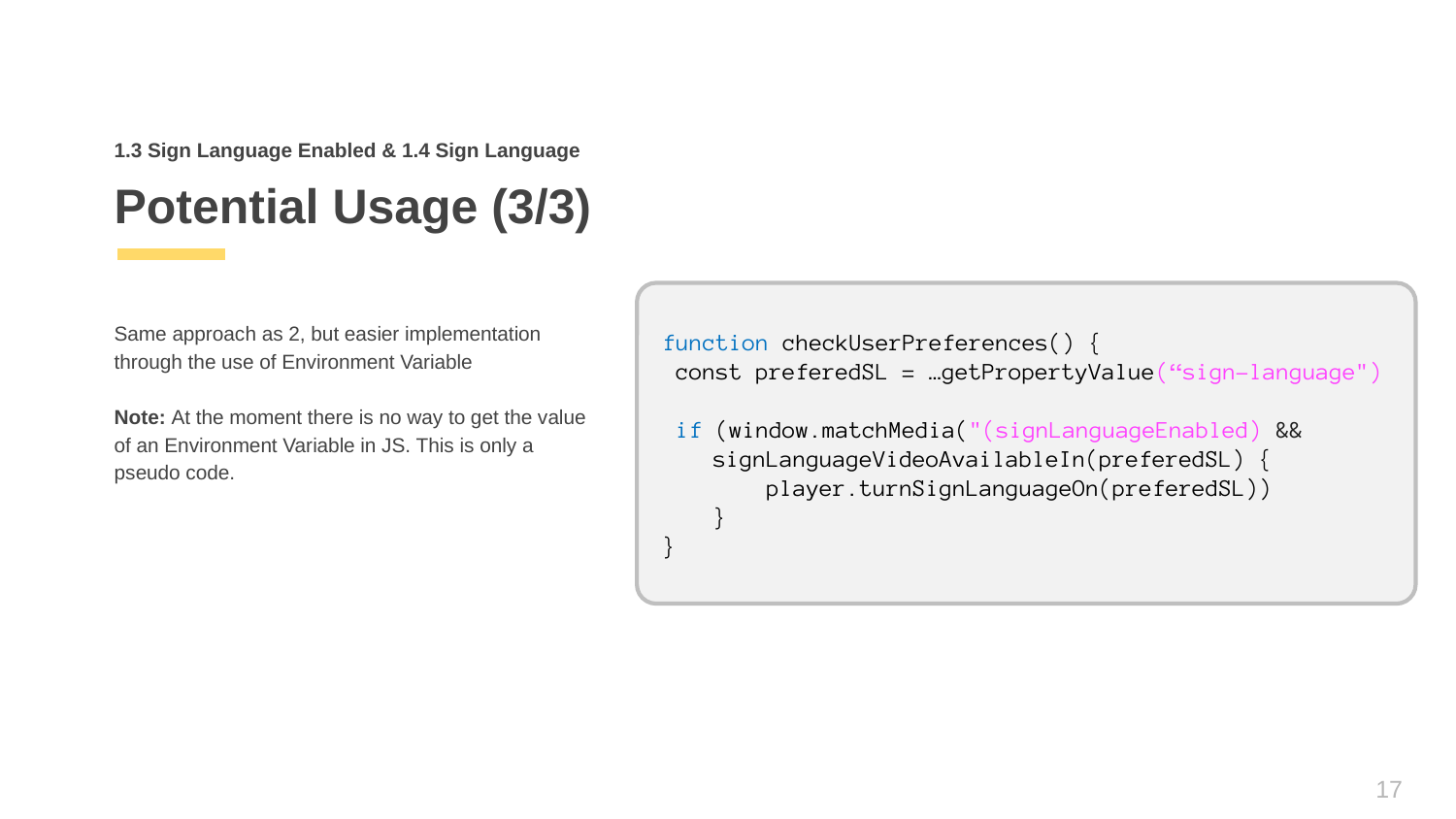

1.3 Sign Language Enabled & 1.4 Sign Language
# Potential Usage (3/3)

Same approach as 2, but easier implementation through the use of Environment Variable

Note: At the moment there is no way to get the value of an Environment Variable in JS. This is only a pseudo code.

function checkUserPreferences() {
 const preferedSL = …getPropertyValue(“sign-language")

 if (window.matchMedia("(signLanguageEnabled) &&  signLanguageVideoAvailableIn(preferedSL) {
    player.turnSignLanguageOn(preferedSL))
}
}

17